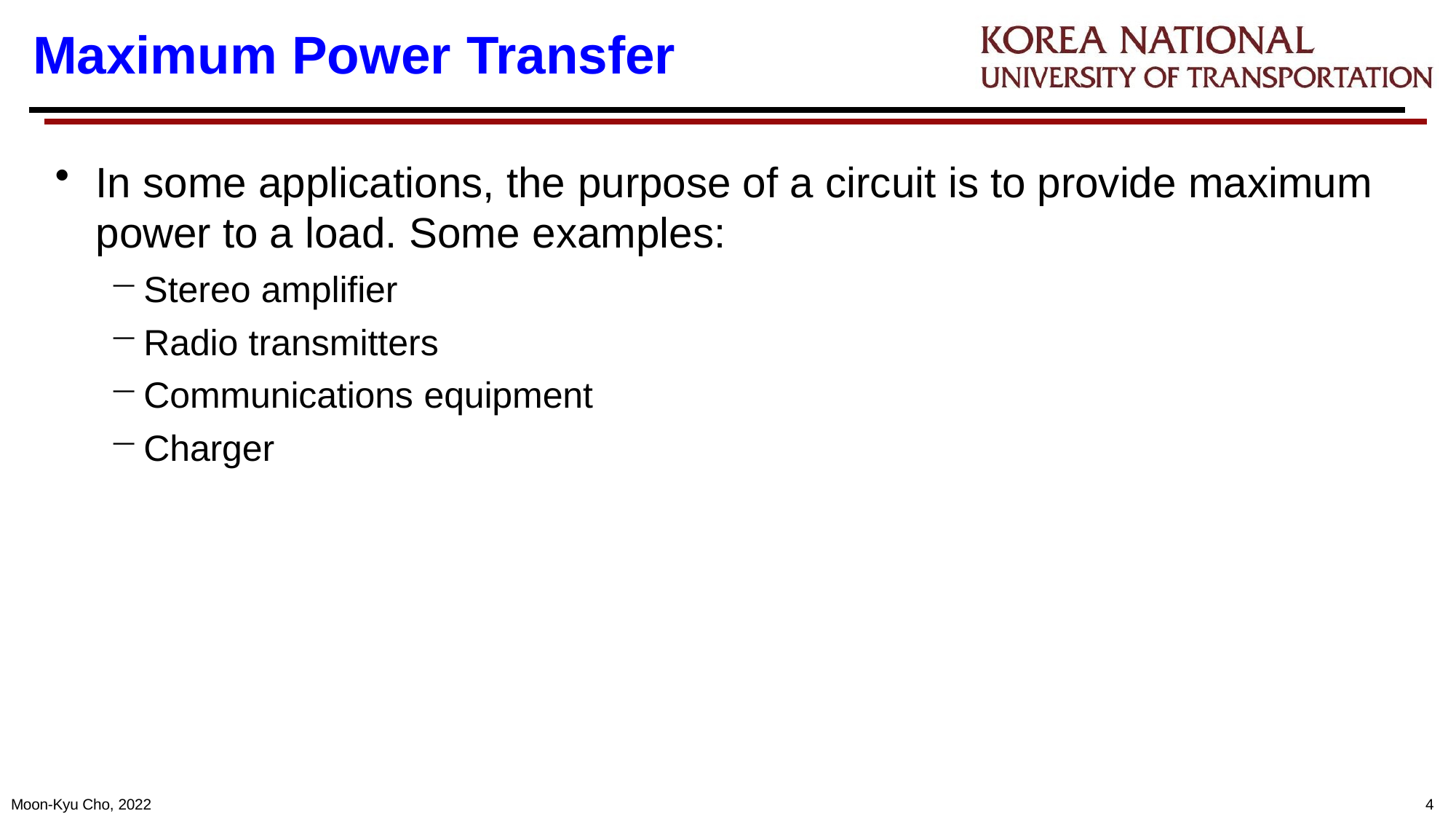

# Maximum Power Transfer
In some applications, the purpose of a circuit is to provide maximum  power to a load. Some examples:
Stereo amplifier
Radio transmitters
Communications equipment
Charger
Moon-Kyu Cho, 2022
4